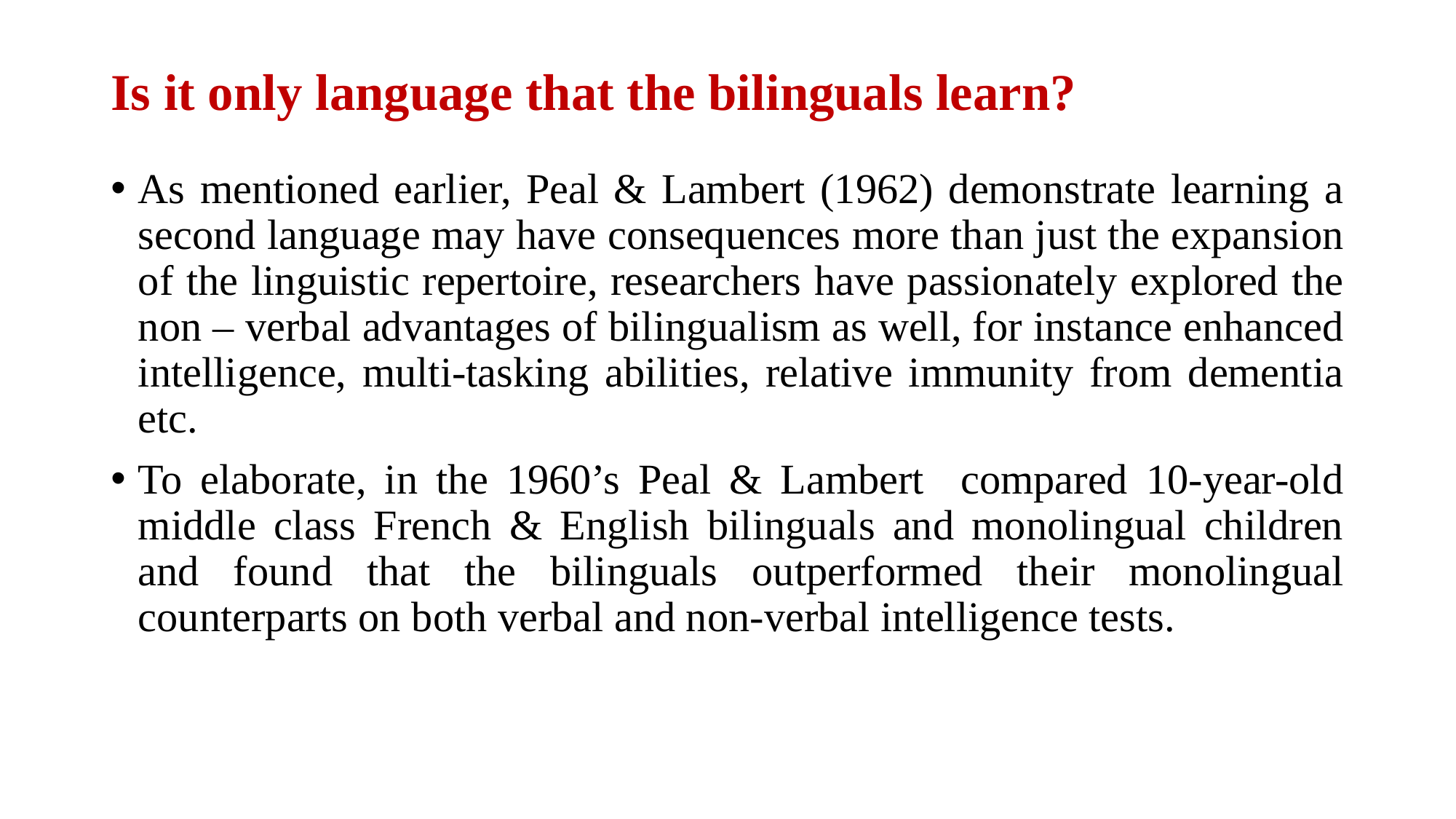

# Is it only language that the bilinguals learn?
As mentioned earlier, Peal & Lambert (1962) demonstrate learning a second language may have consequences more than just the expansion of the linguistic repertoire, researchers have passionately explored the non – verbal advantages of bilingualism as well, for instance enhanced intelligence, multi-tasking abilities, relative immunity from dementia etc.
To elaborate, in the 1960’s Peal & Lambert  compared 10-year-old middle class French & English bilinguals and monolingual children and found that the bilinguals outperformed their monolingual counterparts on both verbal and non-verbal intelligence tests.